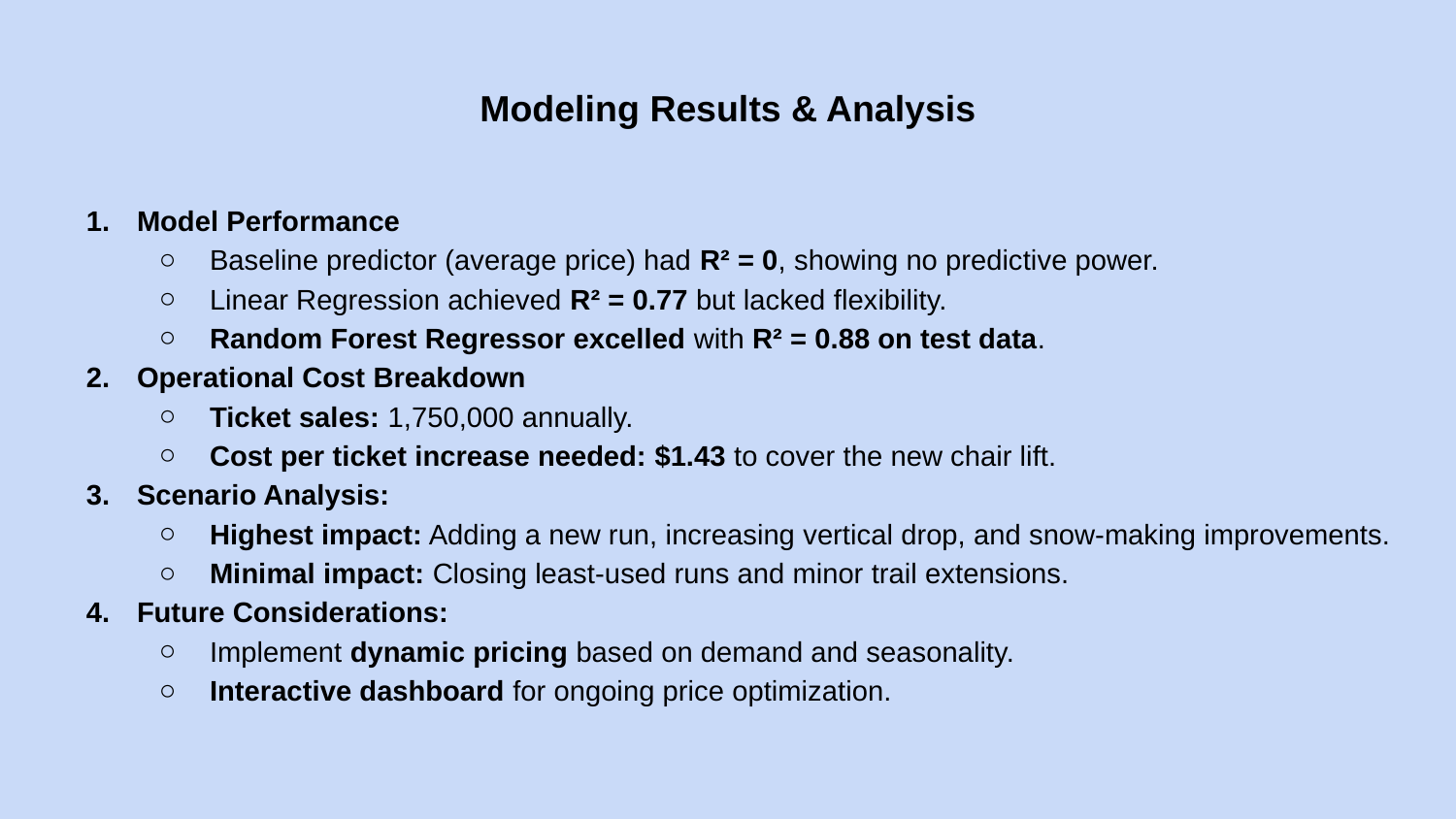

# Modeling Results & Analysis
Model Performance
Baseline predictor (average price) had R² = 0, showing no predictive power.
Linear Regression achieved R² = 0.77 but lacked flexibility.
Random Forest Regressor excelled with R² = 0.88 on test data.
Operational Cost Breakdown
Ticket sales: 1,750,000 annually.
Cost per ticket increase needed: $1.43 to cover the new chair lift.
Scenario Analysis:
Highest impact: Adding a new run, increasing vertical drop, and snow-making improvements.
Minimal impact: Closing least-used runs and minor trail extensions.
Future Considerations:
Implement dynamic pricing based on demand and seasonality.
Interactive dashboard for ongoing price optimization.